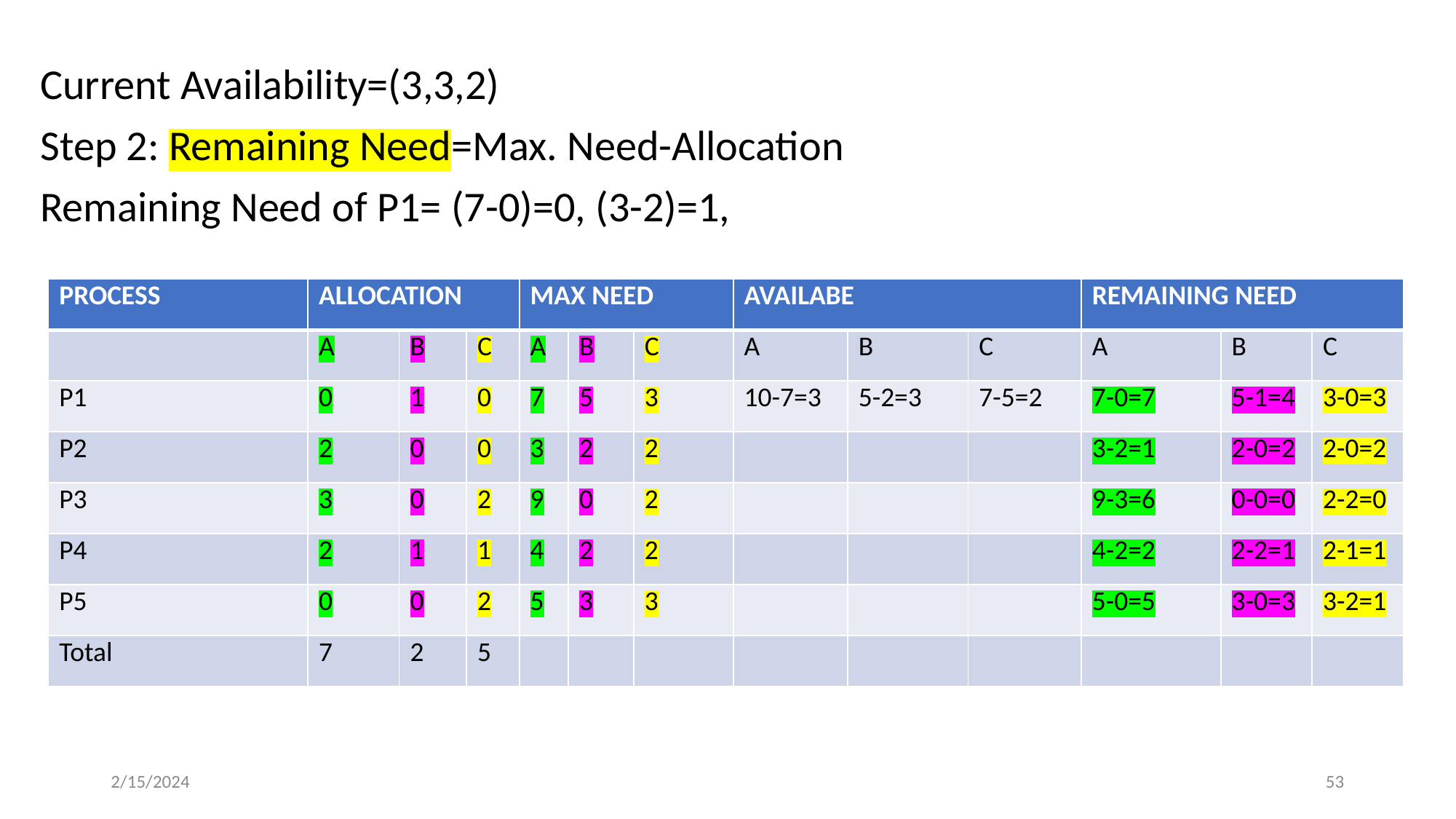

Current Availability=(3,3,2)
Step 2: Remaining Need=Max. Need-Allocation
Remaining Need of P1= (7-0)=0, (3-2)=1,

| PROCESS | ALLOCATION |  |  | MAX NEED |  |  | AVAILABE |  |  | REMAINING NEED |  |  |
| --- | --- | --- | --- | --- | --- | --- | --- | --- | --- | --- | --- | --- |
|  | A | B | C | A | B | C | A | B | C | A | B | C |
| P1 | 0 | 1 | 0 | 7 | 5 | 3 | 10-7=3 | 5-2=3 | 7-5=2 | 7-0=7 | 5-1=4 | 3-0=3 |
| P2 | 2 | 0 | 0 | 3 | 2 | 2 |  |  |  | 3-2=1 | 2-0=2 | 2-0=2 |
| P3 | 3 | 0 | 2 | 9 | 0 | 2 |  |  |  | 9-3=6 | 0-0=0 | 2-2=0 |
| P4 | 2 | 1 | 1 | 4 | 2 | 2 |  |  |  | 4-2=2 | 2-2=1 | 2-1=1 |
| P5 | 0 | 0 | 2 | 5 | 3 | 3 |  |  |  | 5-0=5 | 3-0=3 | 3-2=1 |
| Total | 7 | 2 | 5 |  |  |  |  |  |  |  |  |  |
2/15/2024
53